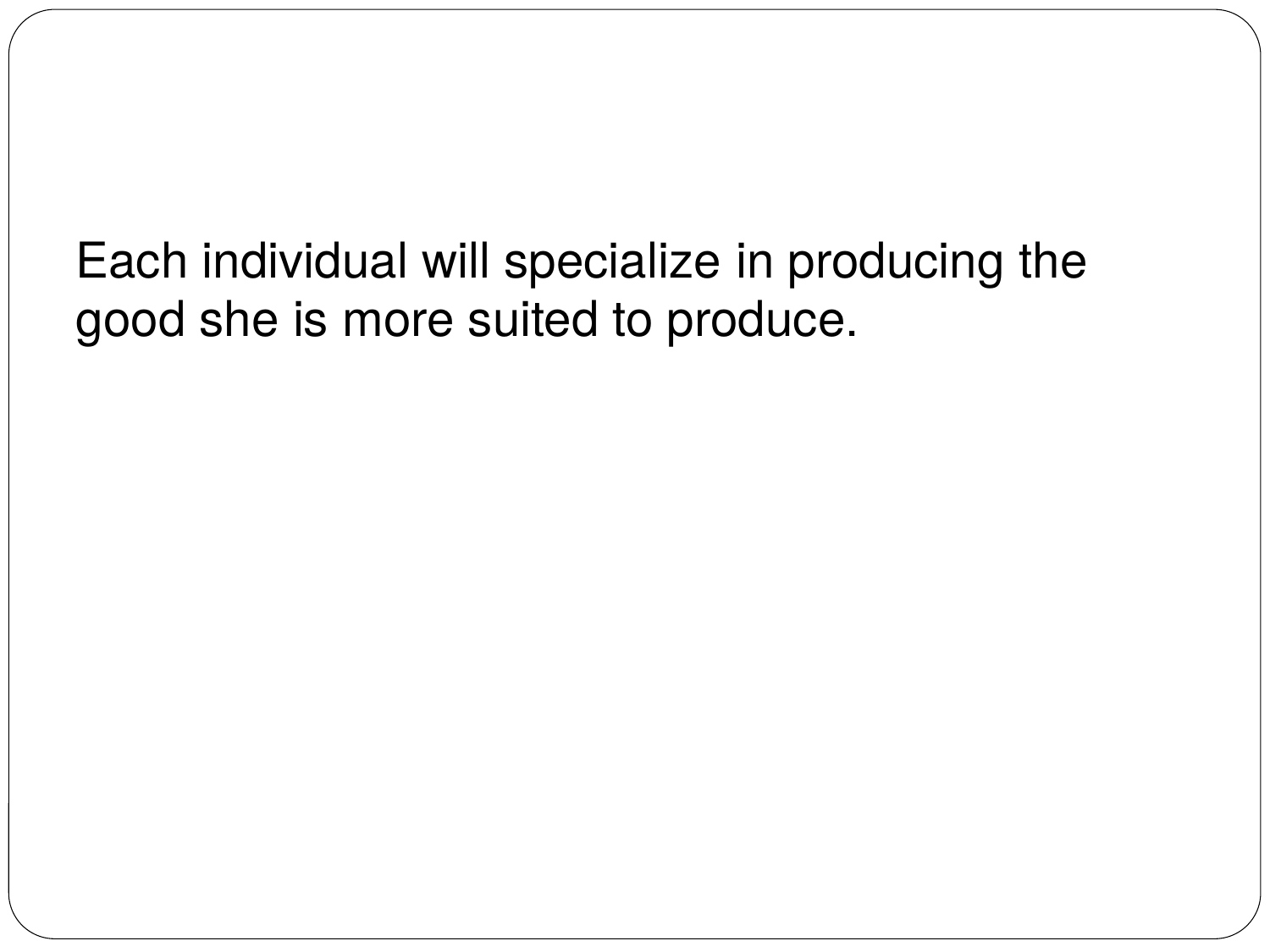

#
Each individual will specialize in producing the good she is more suited to produce.